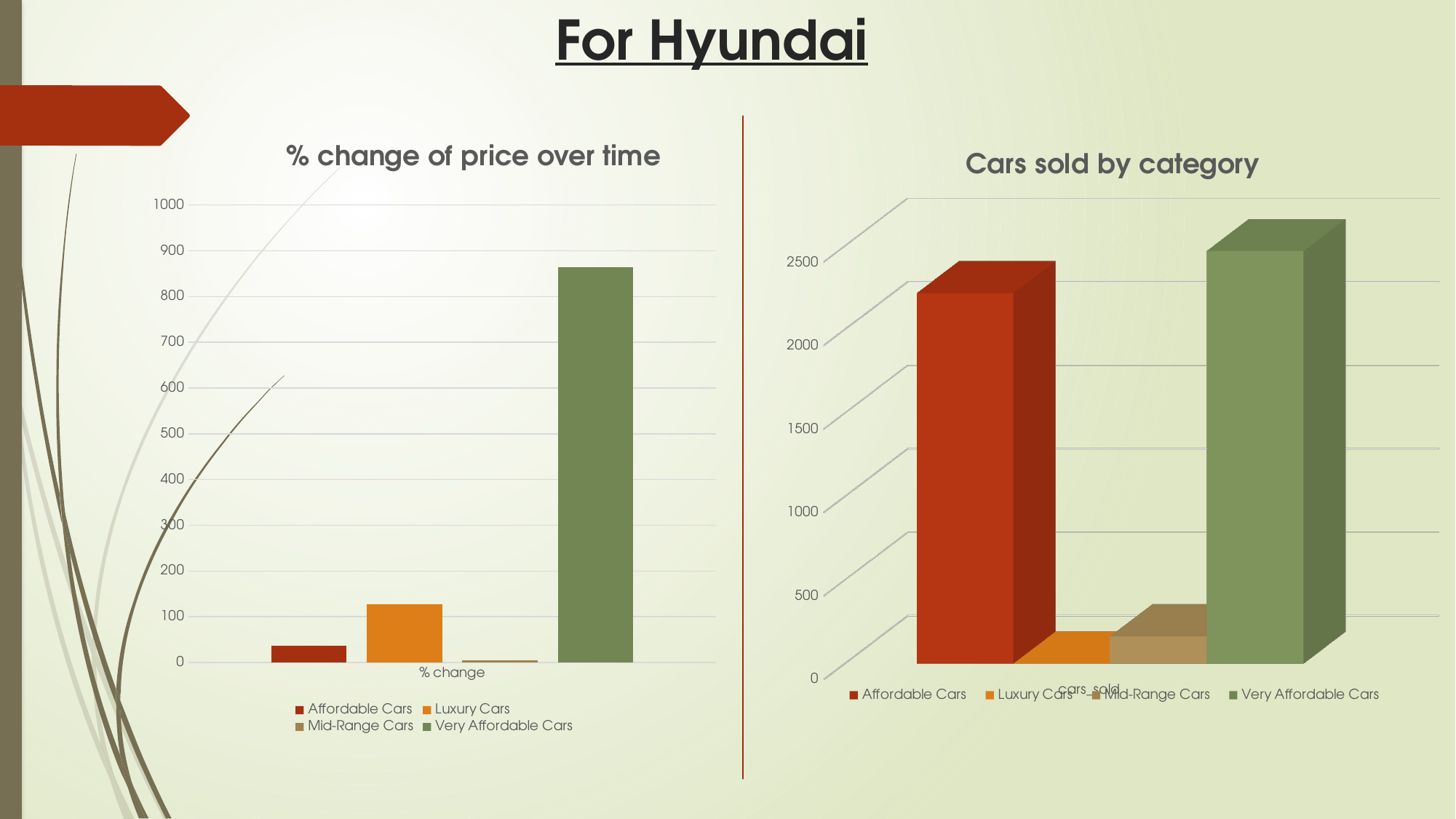

# For Hyundai

### Chart: % change of price over time

| Category | Affordable Cars | Luxury Cars | Mid-Range Cars | Very Affordable Cars |
|---|---|---|---|---|
| % change | 36.8 | 127.92 | 4.84 | 864.33 |

[unsupported chart]